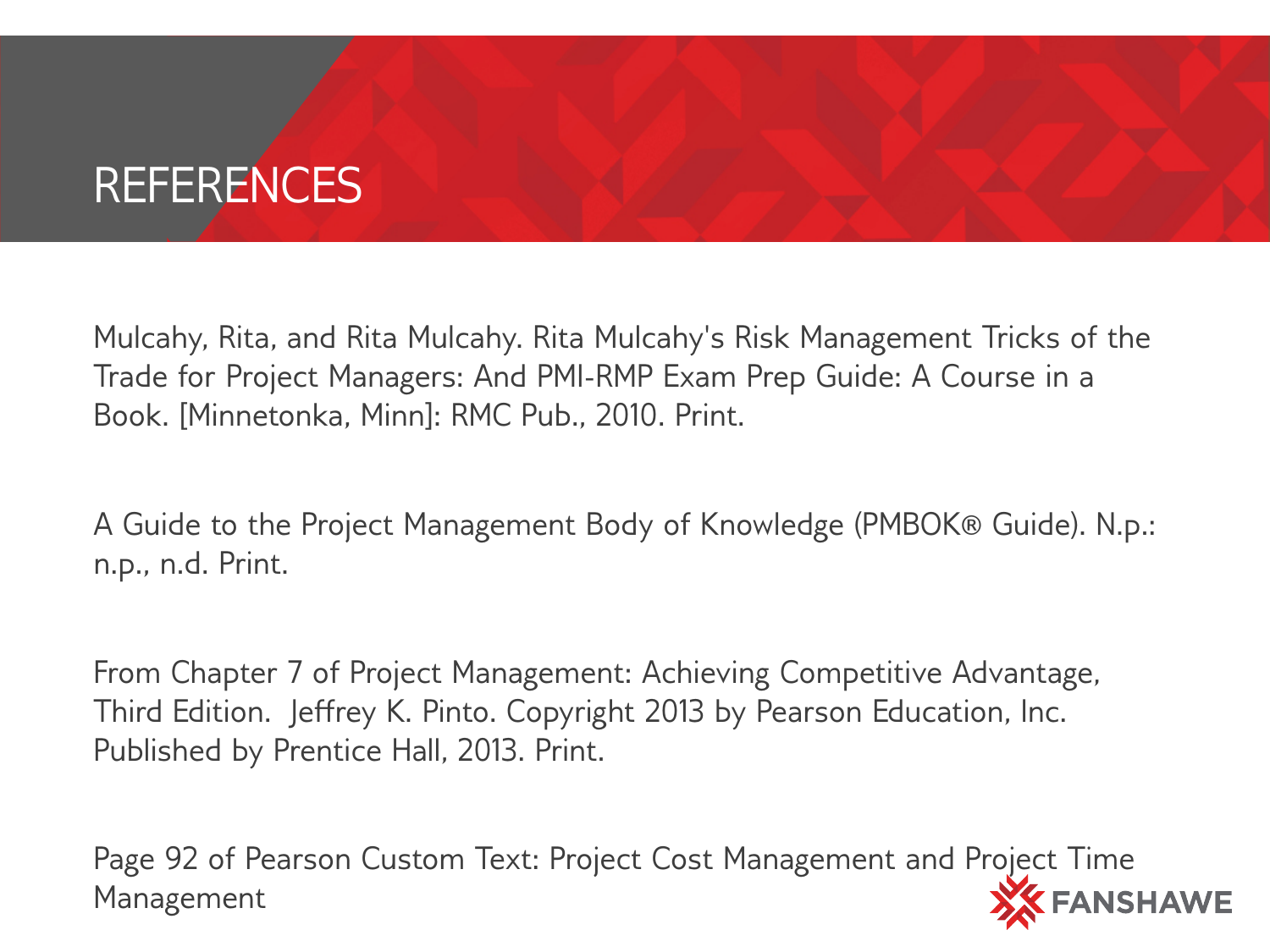

# References
Mulcahy, Rita, and Rita Mulcahy. Rita Mulcahy's Risk Management Tricks of the Trade for Project Managers: And PMI-RMP Exam Prep Guide: A Course in a Book. [Minnetonka, Minn]: RMC Pub., 2010. Print.

A Guide to the Project Management Body of Knowledge (PMBOK® Guide). N.p.: n.p., n.d. Print.

From Chapter 7 of Project Management: Achieving Competitive Advantage, Third Edition.  Jeffrey K. Pinto. Copyright 2013 by Pearson Education, Inc.  Published by Prentice Hall, 2013. Print.

Page 92 of Pearson Custom Text: Project Cost Management and Project Time Management